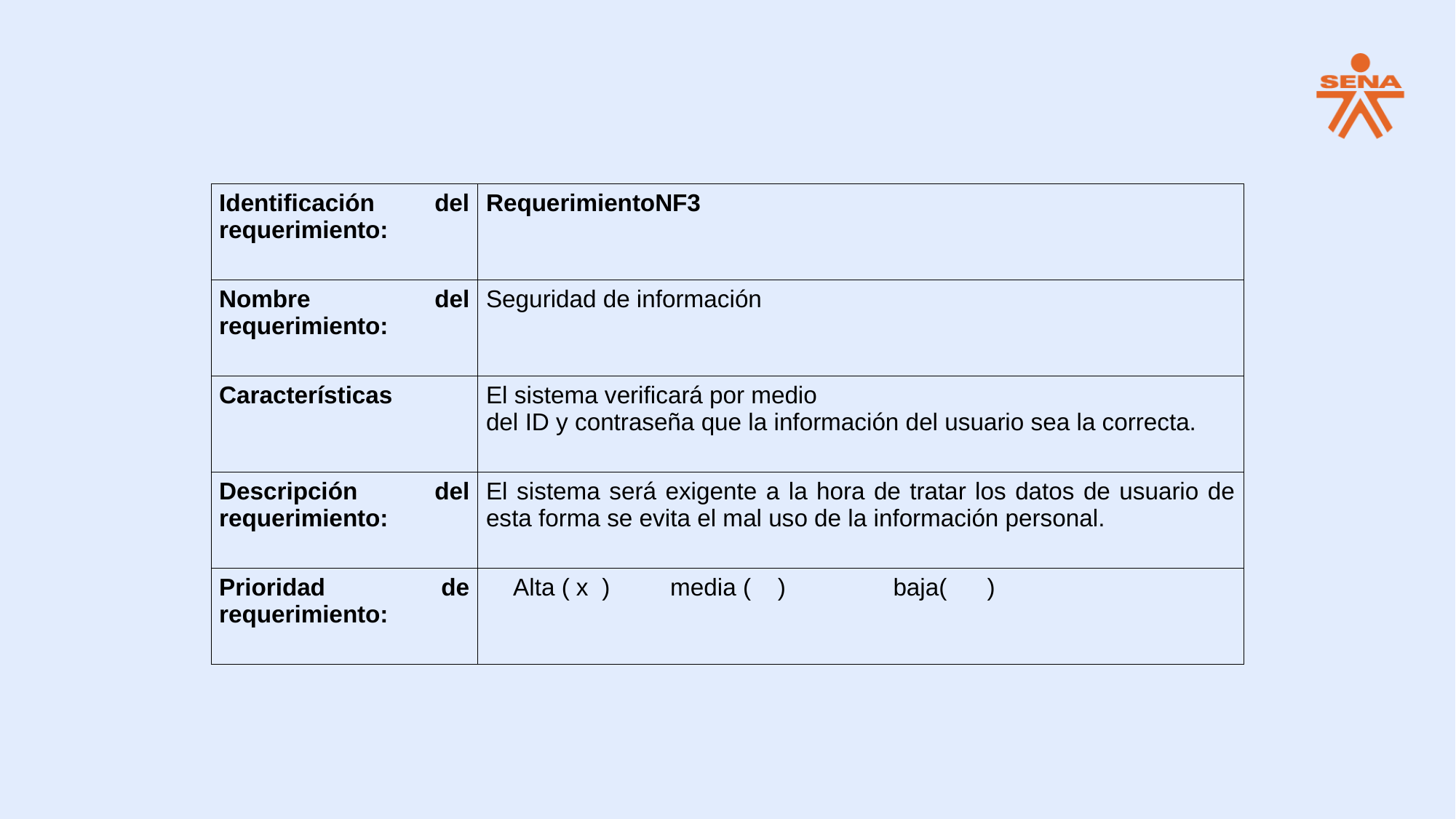

| Identificación del requerimiento: | RequerimientoNF3 |
| --- | --- |
| Nombre del requerimiento: | Seguridad de información |
| Características | El sistema verificará por medio  del ID y contraseña que la información del usuario sea la correcta. |
| Descripción del requerimiento: | El sistema será exigente a la hora de tratar los datos de usuario de esta forma se evita el mal uso de la información personal. |
| Prioridad de requerimiento: | Alta ( x  )         media (    )                baja(      ) |